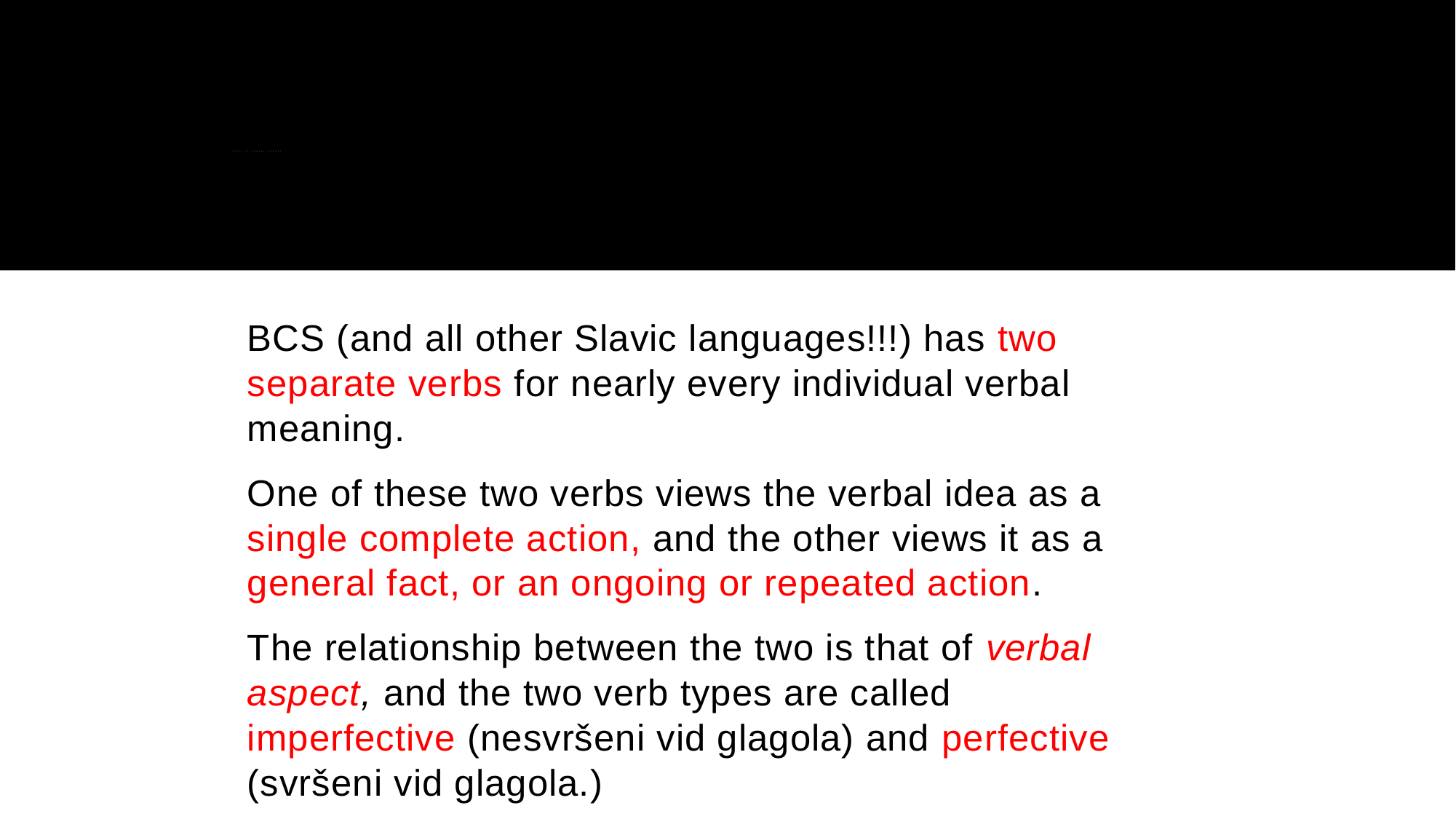

# .what is verbal aspect
BCS (and all other Slavic languages!!!) has two separate verbs for nearly every individual verbal meaning.
One of these two verbs views the verbal idea as a single complete action, and the other views it as a general fact, or an ongoing or repeated action.
The relationship between the two is that of verbal aspect, and the two verb types are called imperfective (nesvršeni vid glagola) and perfective (svršeni vid glagola.)